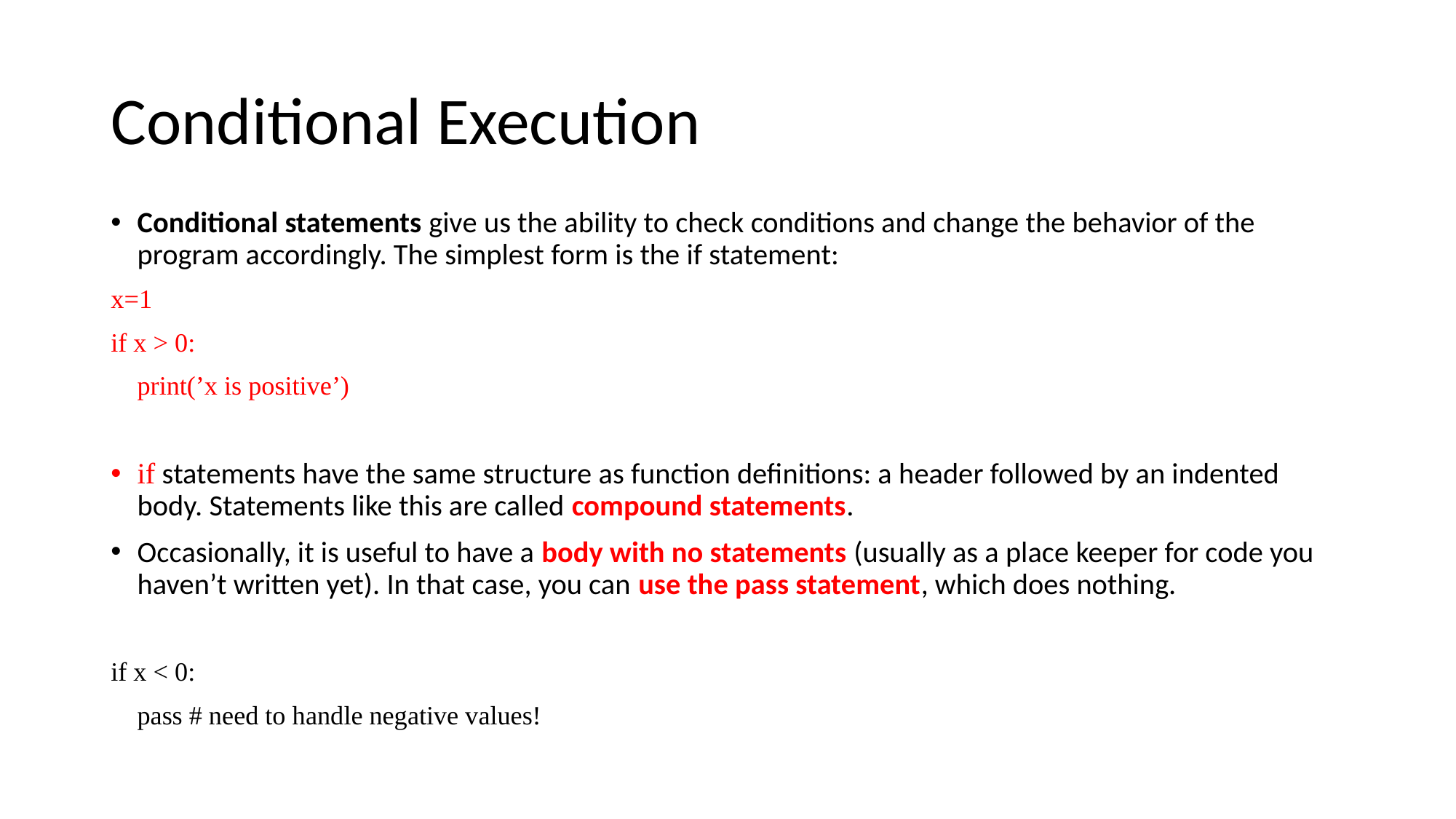

# Conditional Execution
Conditional statements give us the ability to check conditions and change the behavior of the program accordingly. The simplest form is the if statement:
x=1
if x > 0:
    print(’x is positive’)

if statements have the same structure as function definitions: a header followed by an indented body. Statements like this are called compound statements.
Occasionally, it is useful to have a body with no statements (usually as a place keeper for code you haven’t written yet). In that case, you can use the pass statement, which does nothing.

if x < 0:
    pass # need to handle negative values!